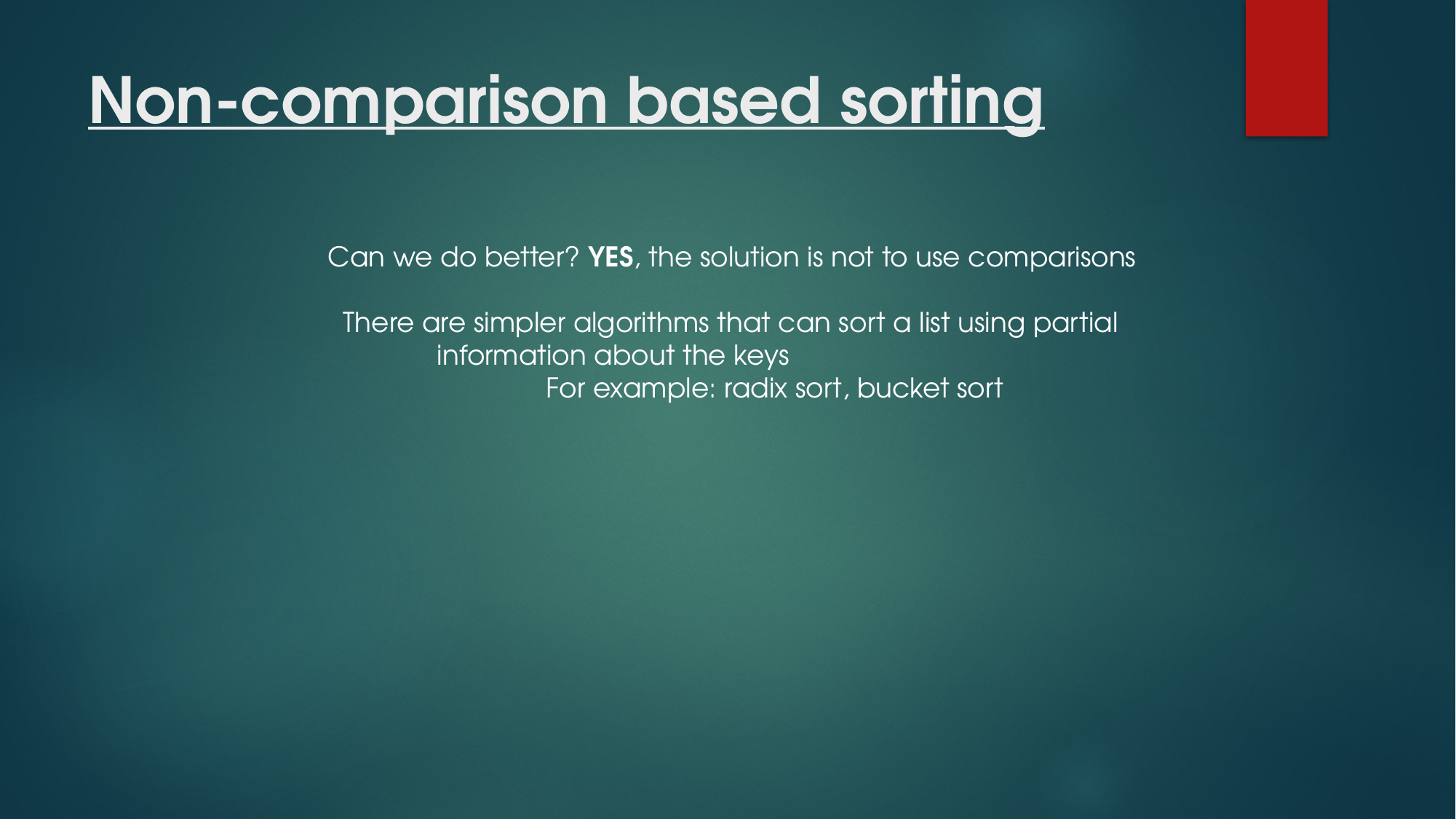

# Non-comparison based sorting
Can we do better? YES, the solution is not to use comparisons

  There are simpler algorithms that can sort a list using partial
	information about the keys
		For example: radix sort, bucket sort